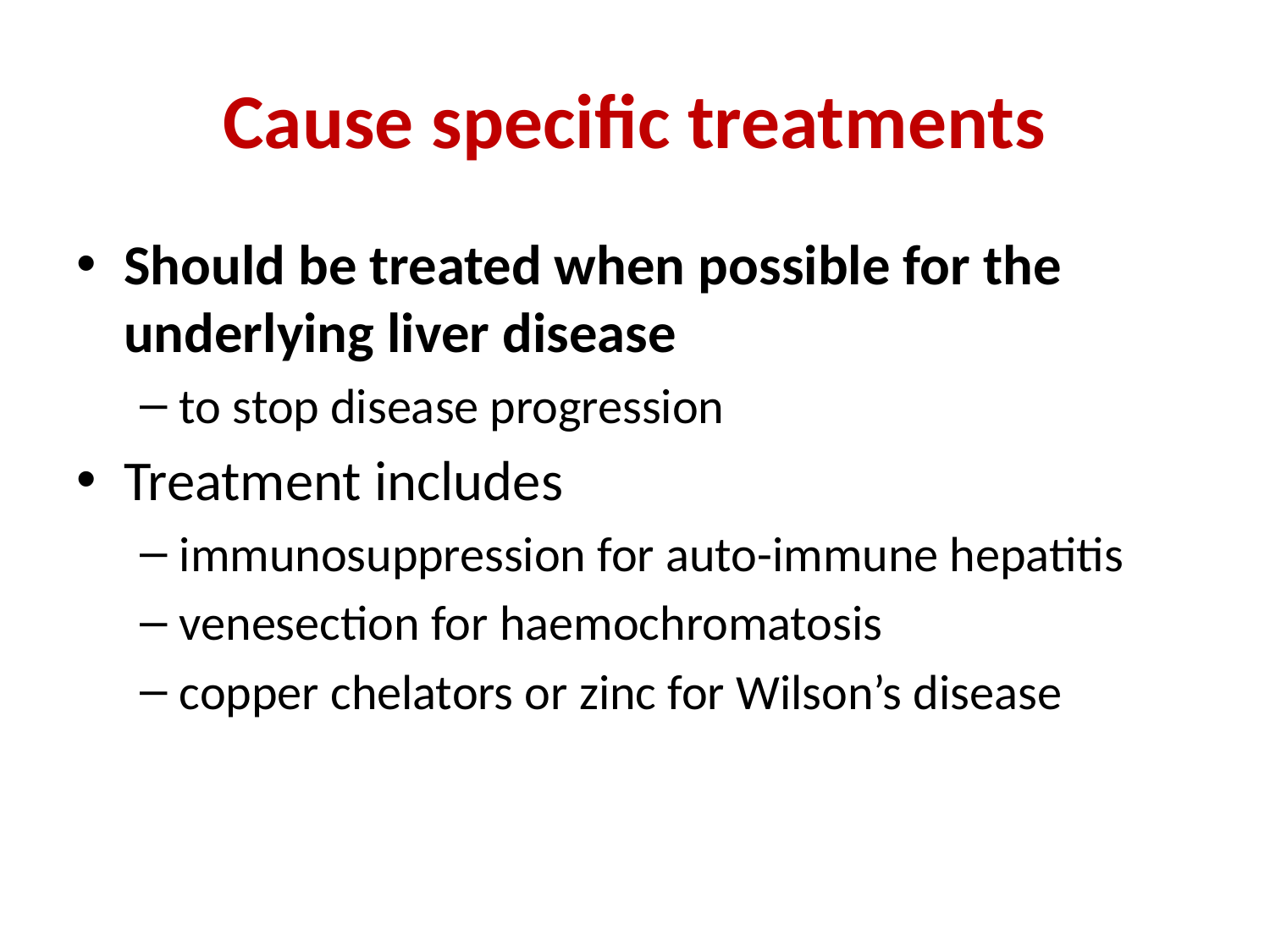

# Cause specific treatments
Should be treated when possible for the underlying liver disease
to stop disease progression
Treatment includes
immunosuppression for auto-immune hepatitis
venesection for haemochromatosis
copper chelators or zinc for Wilson’s disease